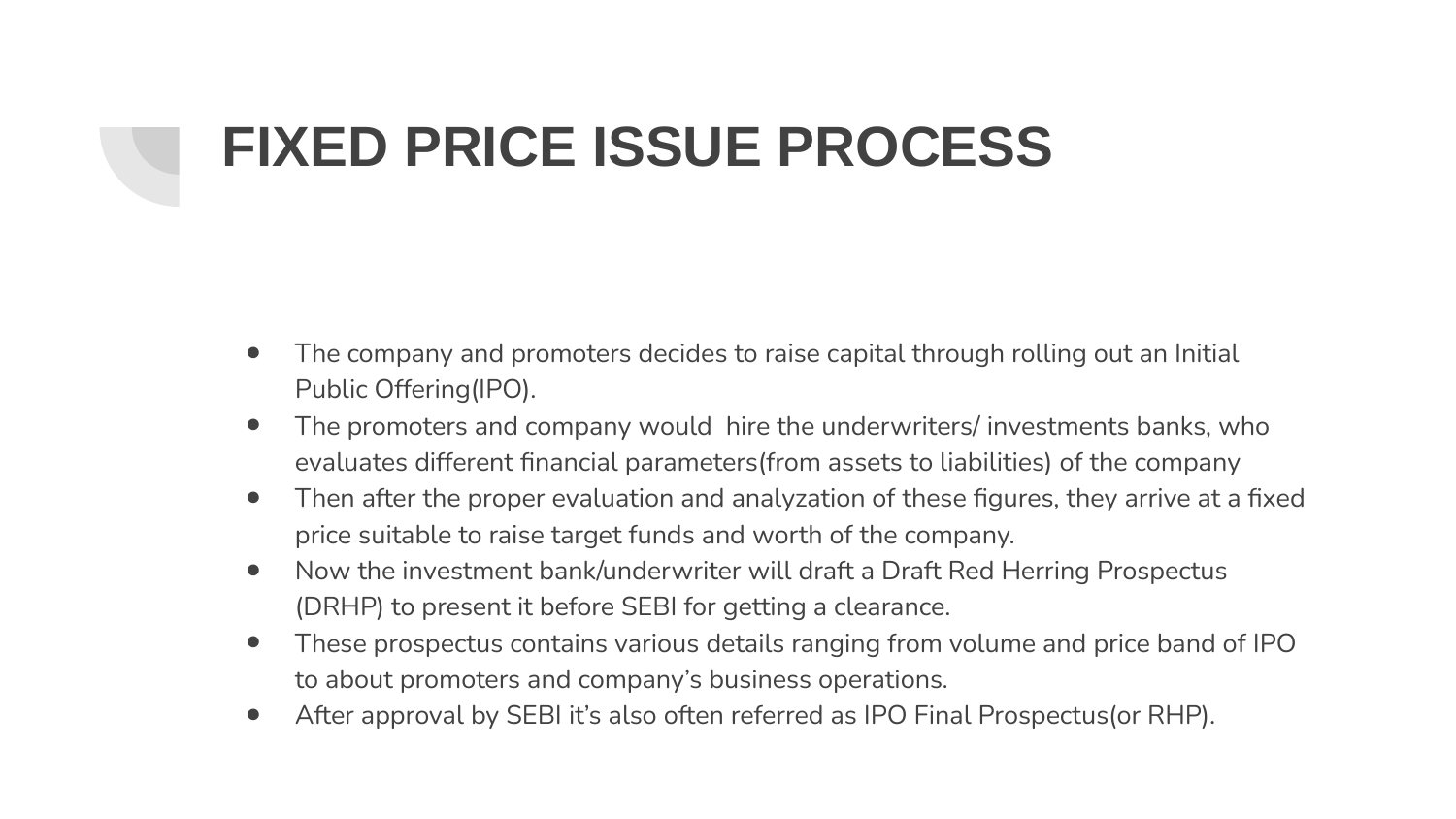

# FIXED PRICE ISSUE PROCESS
The company and promoters decides to raise capital through rolling out an Initial Public Offering(IPO).
The promoters and company would  hire the underwriters/ investments banks, who evaluates different financial parameters(from assets to liabilities) of the company
Then after the proper evaluation and analyzation of these figures, they arrive at a fixed price suitable to raise target funds and worth of the company.
Now the investment bank/underwriter will draft a Draft Red Herring Prospectus (DRHP) to present it before SEBI for getting a clearance.
These prospectus contains various details ranging from volume and price band of IPO to about promoters and company’s business operations.
After approval by SEBI it’s also often referred as IPO Final Prospectus(or RHP).